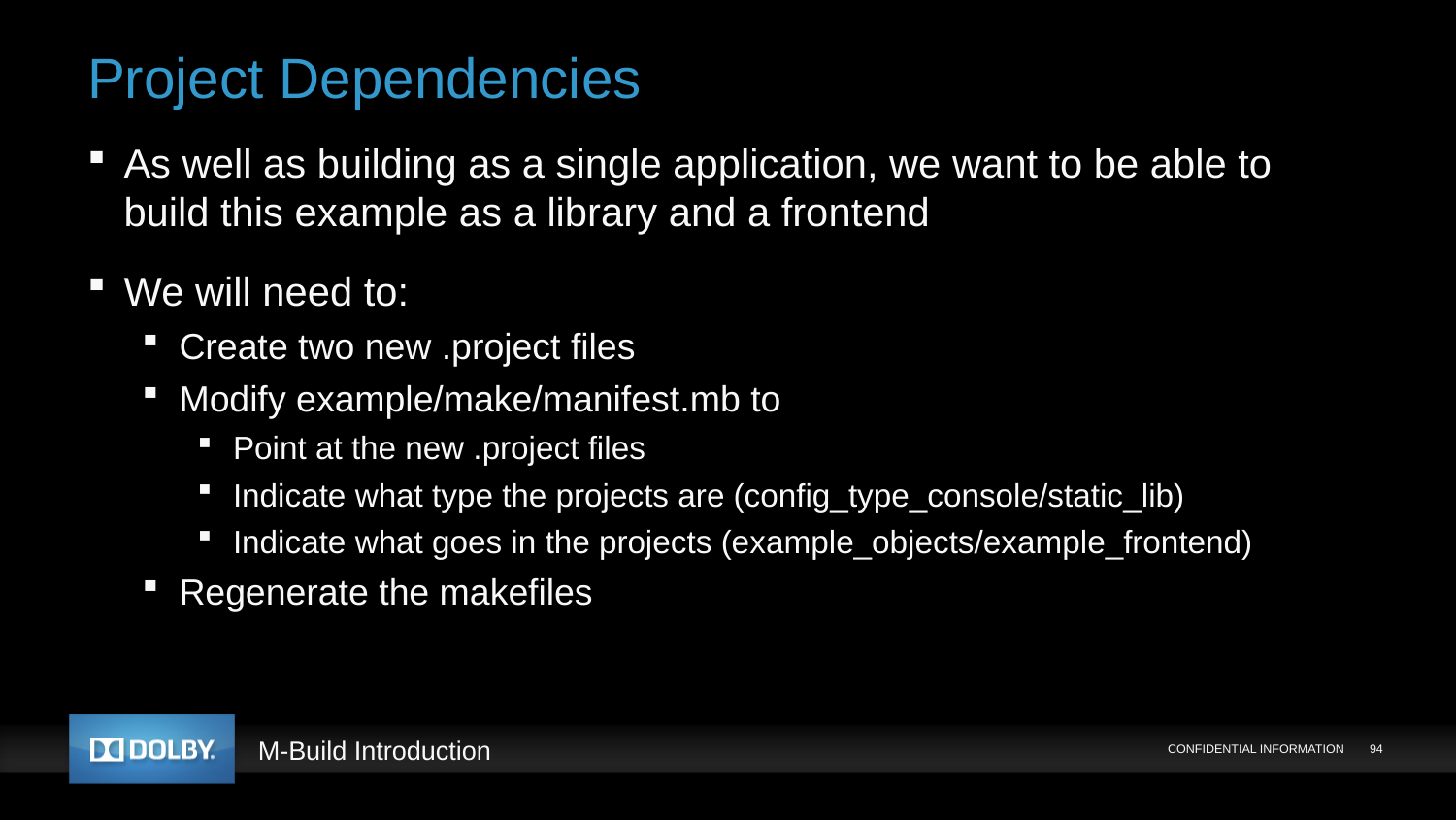

# Project Dependencies
As well as building as a single application, we want to be able to build this example as a library and a frontend
We will need to:
Create two new .project files
Modify example/make/manifest.mb to
Point at the new .project files
Indicate what type the projects are (config_type_console/static_lib)
Indicate what goes in the projects (example_objects/example_frontend)
Regenerate the makefiles
CONFIDENTIAL INFORMATION
94